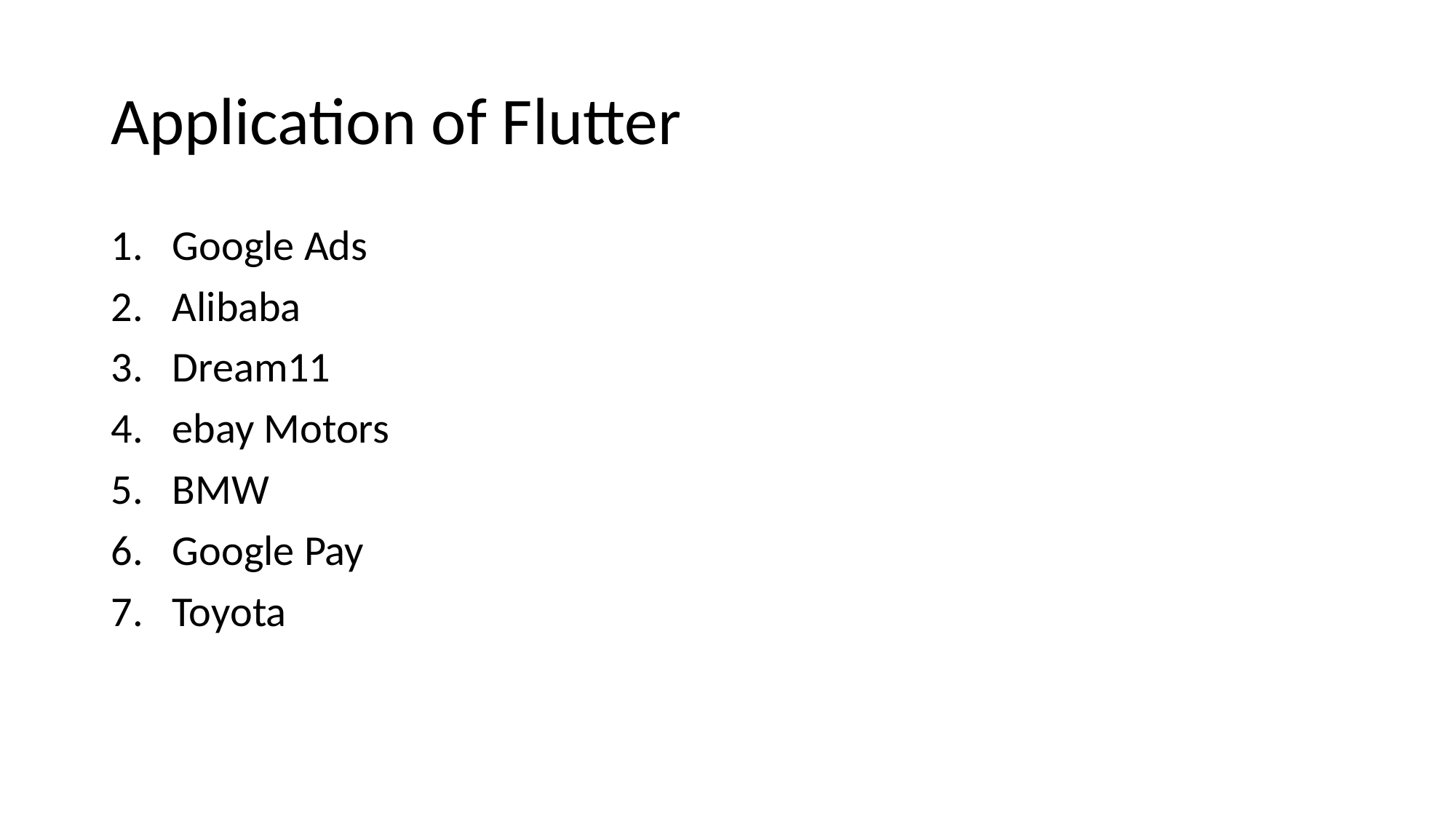

# Application of Flutter
Google Ads
Alibaba
Dream11
ebay Motors
BMW
Google Pay
Toyota